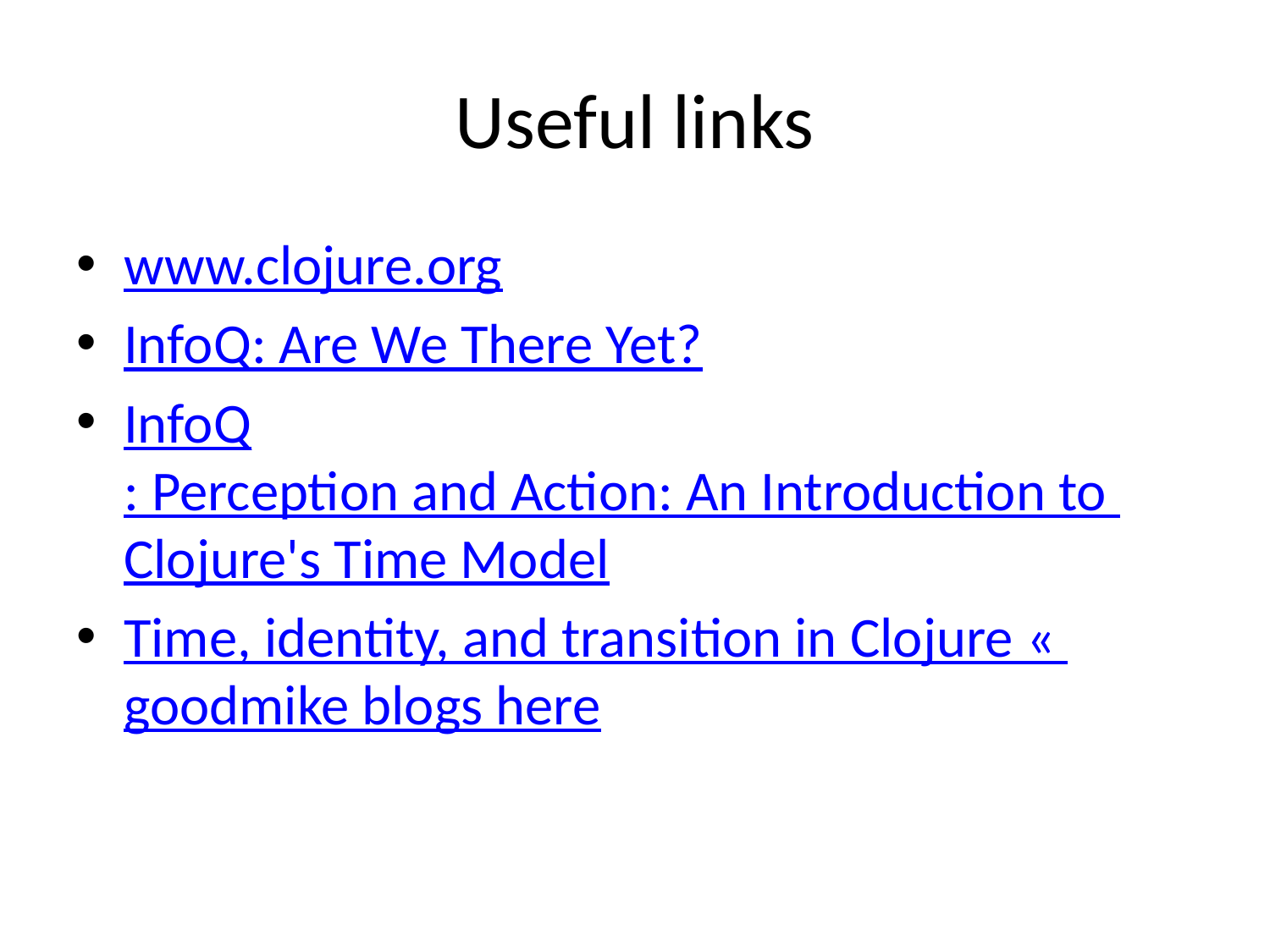

# Useful links
www.clojure.org
InfoQ: Are We There Yet?
InfoQ: Perception and Action: An Introduction to Clojure's Time Model
Time, identity, and transition in Clojure « goodmike blogs here